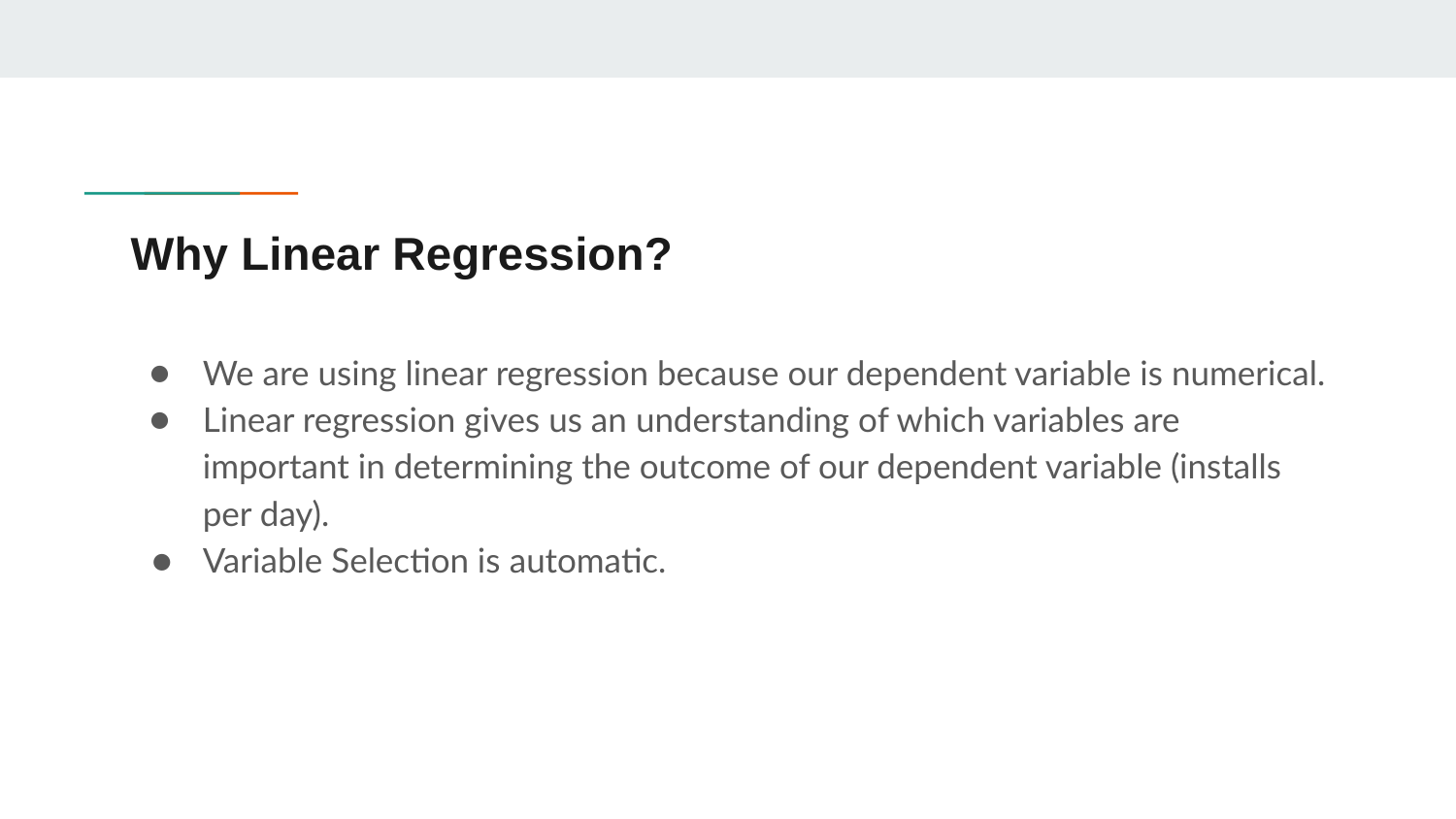

# Why Linear Regression?
We are using linear regression because our dependent variable is numerical.
Linear regression gives us an understanding of which variables are important in determining the outcome of our dependent variable (installs per day).
Variable Selection is automatic.